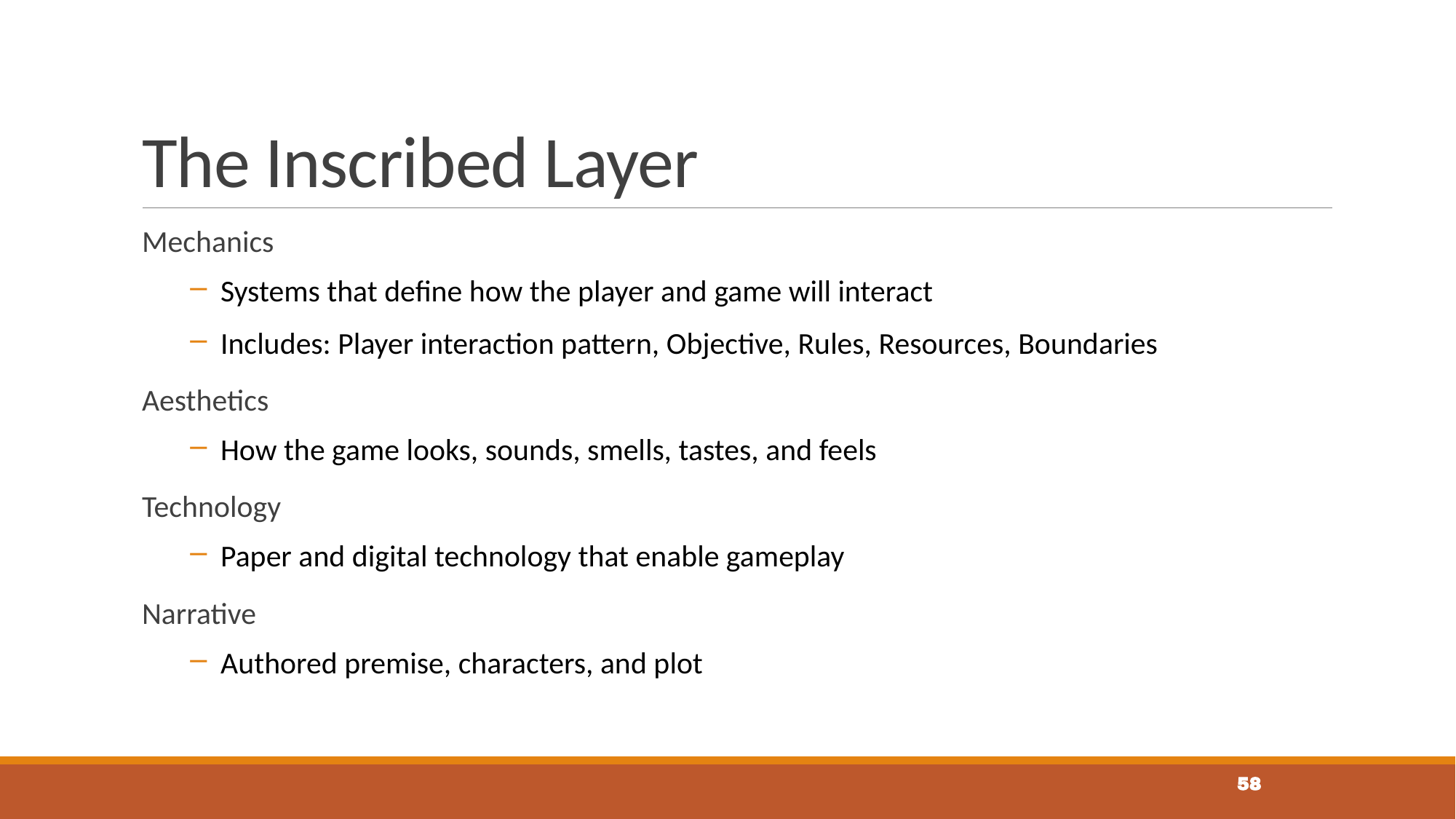

# The Inscribed Layer
Mechanics
Systems that define how the player and game will interact
Includes: Player interaction pattern, Objective, Rules, Resources, Boundaries
Aesthetics
How the game looks, sounds, smells, tastes, and feels
Technology
Paper and digital technology that enable gameplay
Narrative
Authored premise, characters, and plot
58